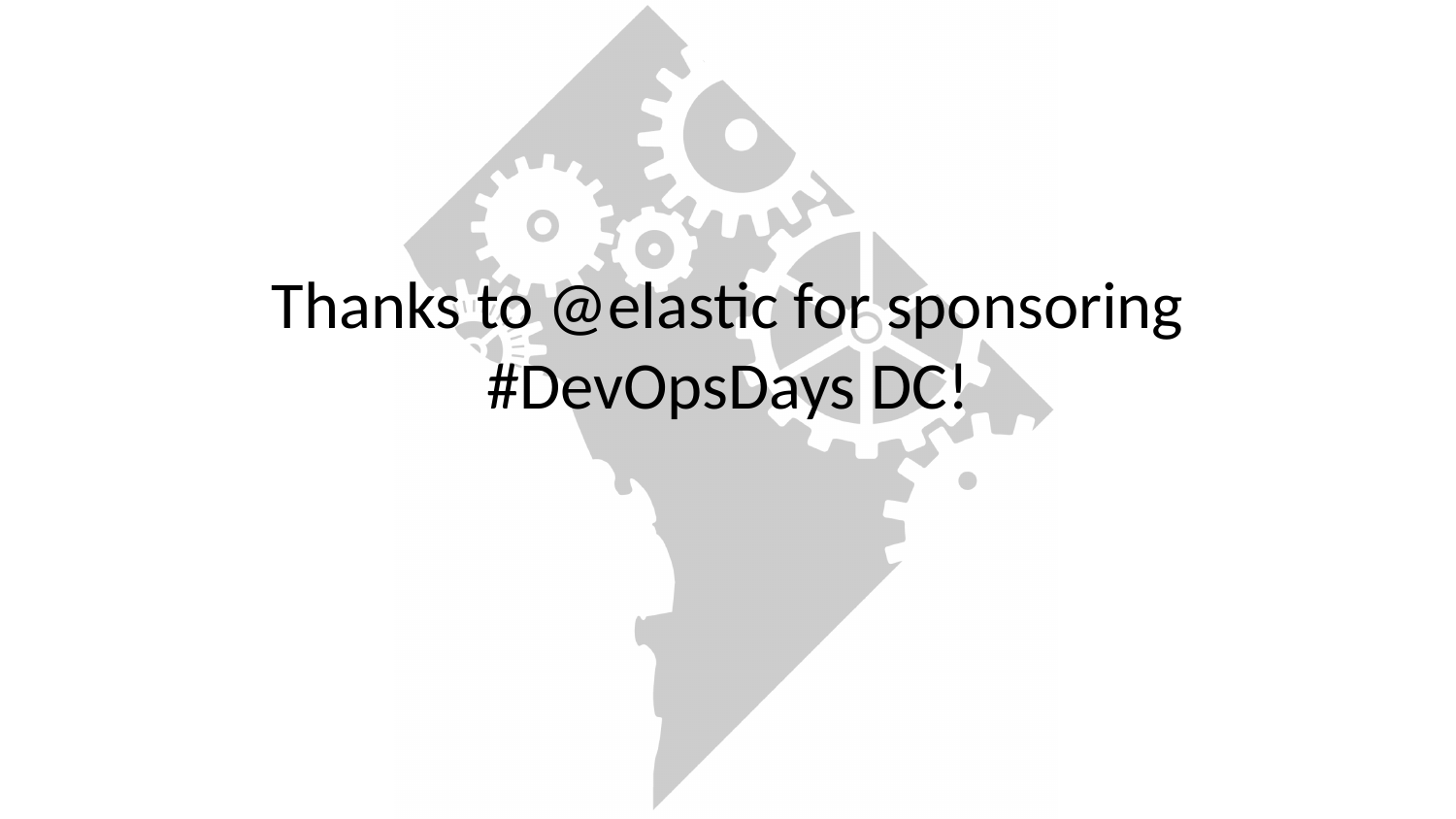

# Thanks to @elastic for sponsoring #DevOpsDays DC!